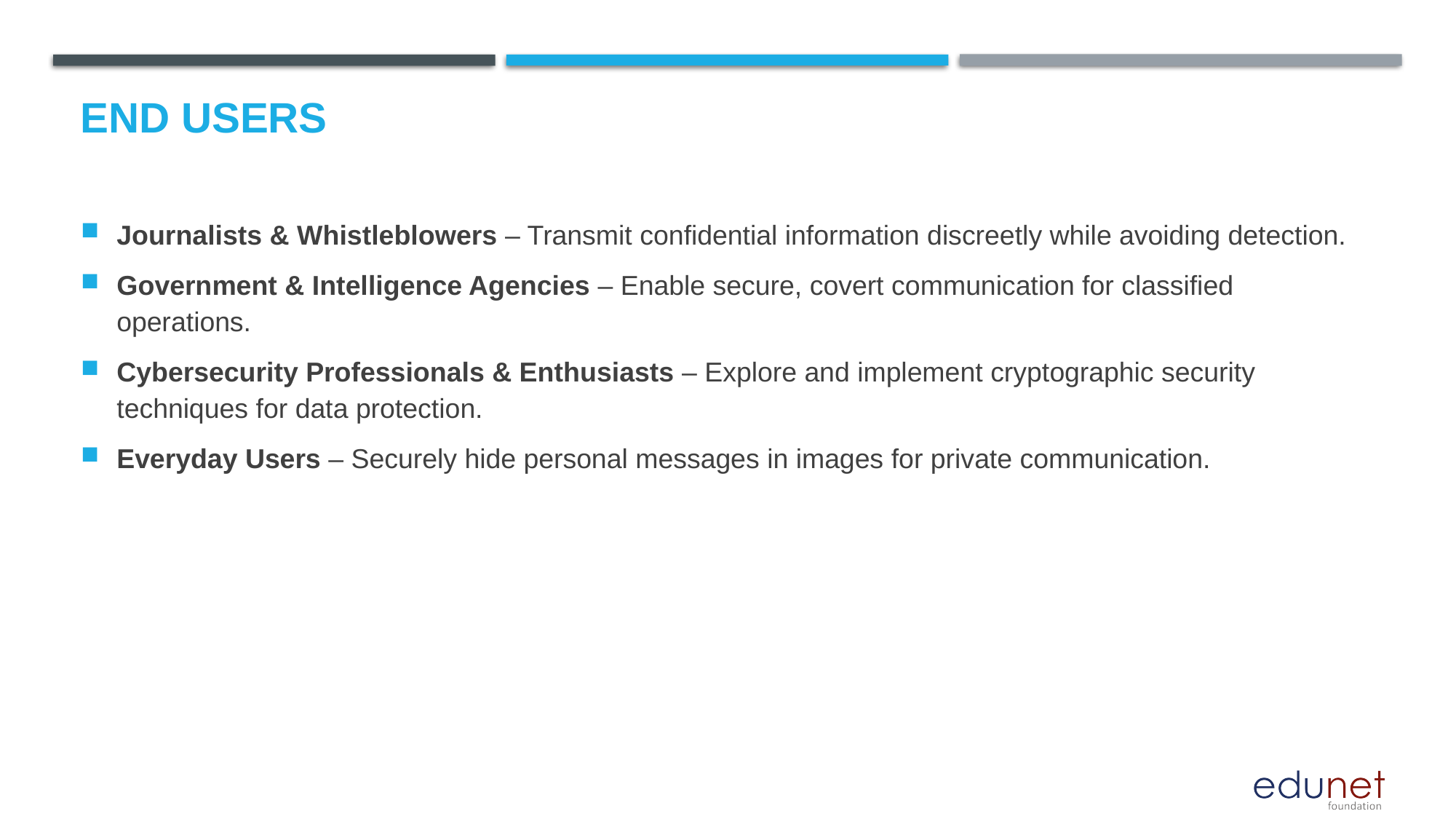

# End users
Journalists & Whistleblowers – Transmit confidential information discreetly while avoiding detection.
Government & Intelligence Agencies – Enable secure, covert communication for classified operations.
Cybersecurity Professionals & Enthusiasts – Explore and implement cryptographic security techniques for data protection.
Everyday Users – Securely hide personal messages in images for private communication.